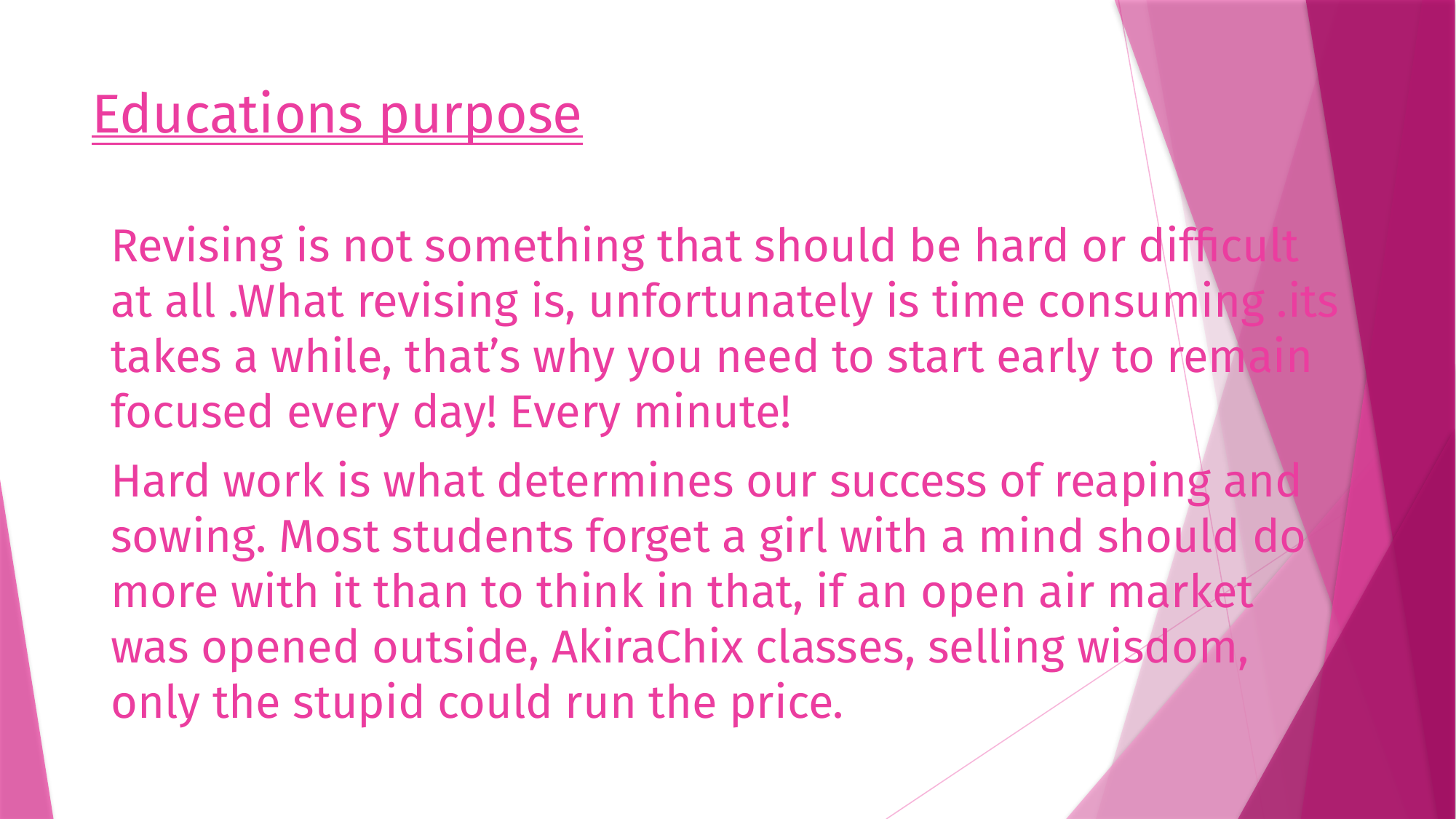

# Educations purpose

Revising is not something that should be hard or difficult at all .What revising is, unfortunately is time consuming .its takes a while, that’s why you need to start early to remain focused every day! Every minute!
Hard work is what determines our success of reaping and sowing. Most students forget a girl with a mind should do more with it than to think in that, if an open air market was opened outside, AkiraChix classes, selling wisdom, only the stupid could run the price.